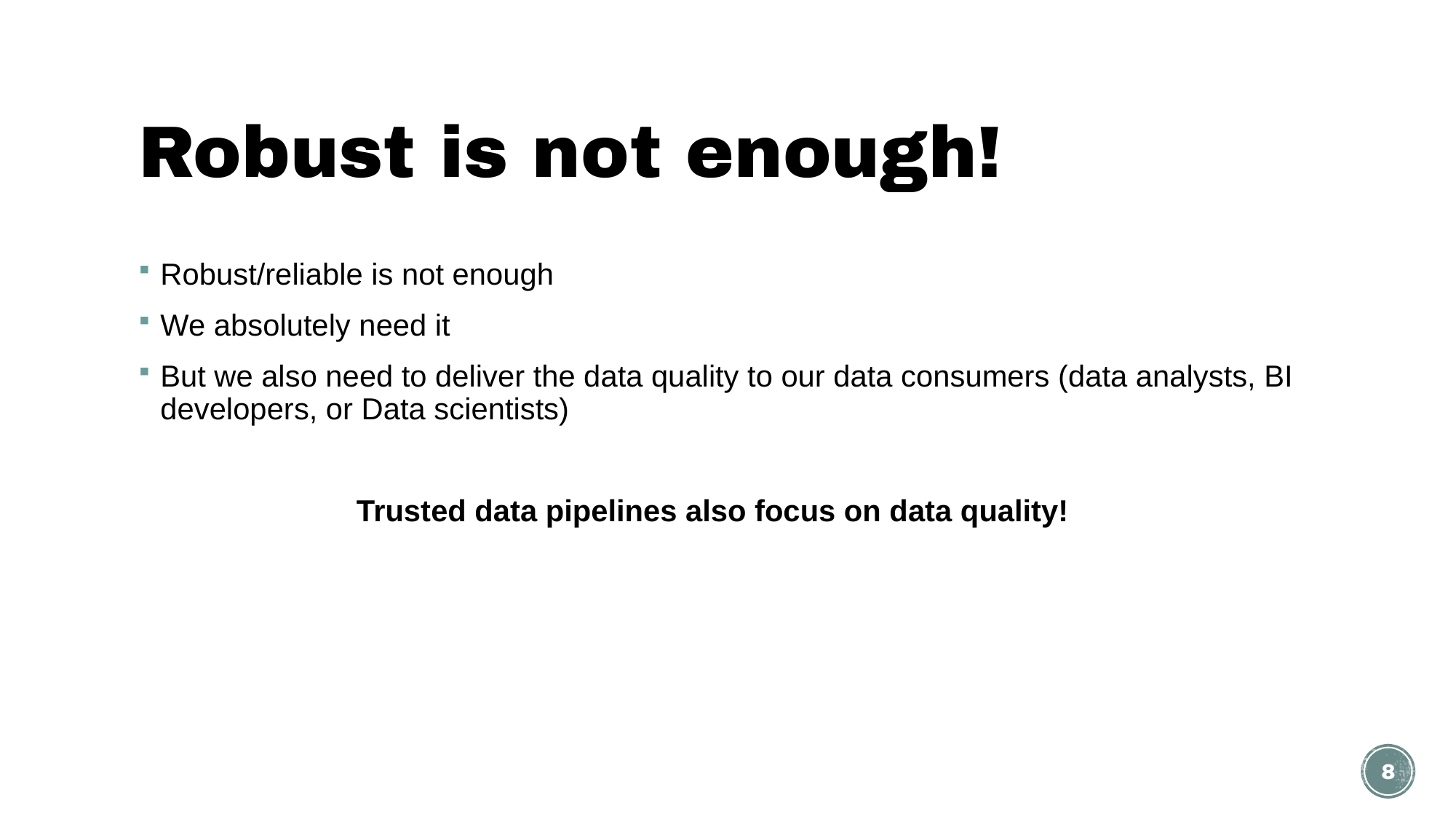

# Robust is not enough!
Robust/reliable is not enough
We absolutely need it
But we also need to deliver the data quality to our data consumers (data analysts, BI developers, or Data scientists)

	             Trusted data pipelines also focus on data quality!
8